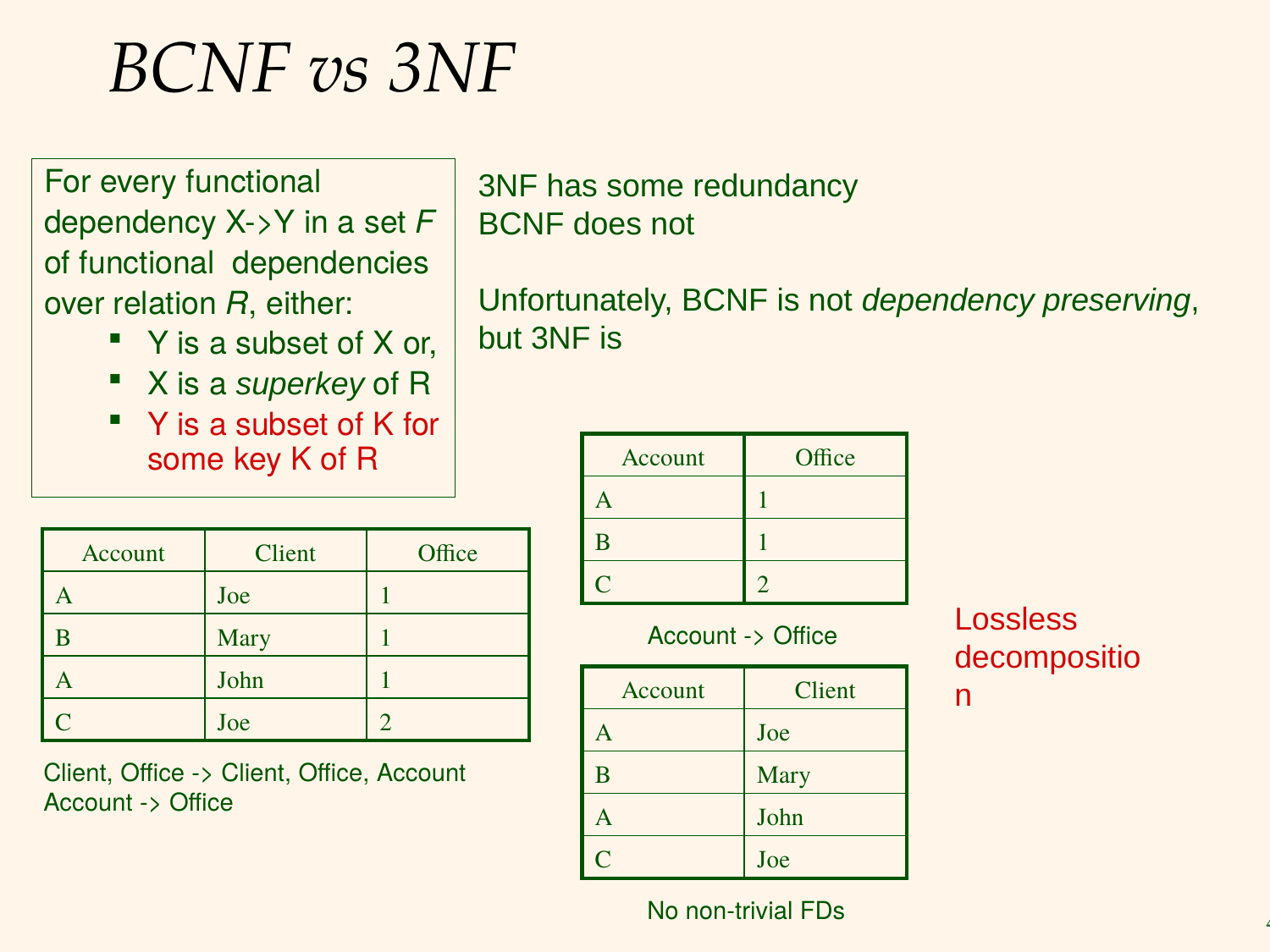

# BCNF vs 3NF
For every functional
dependency X->Y in a set F
of functional  dependencies
over relation R, either:
Y is a subset of X or,
X is a superkey of R
Y is a subset of K for some key K of R
3NF has some redundancy
BCNF does not

Unfortunately, BCNF is not dependency preserving, but 3NF is
| Account | Office |
| --- | --- |
| A | 1 |
| B | 1 |
| C | 2 |
| Account | Client | Office |
| --- | --- | --- |
| A | Joe | 1 |
| B | Mary | 1 |
| A | John | 1 |
| C | Joe | 2 |
Lossless decomposition
Account -> Office
No non-trivial FDs
| Account | Client |
| --- | --- |
| A | Joe |
| B | Mary |
| A | John |
| C | Joe |
Client, Office -> Client, Office, Account
Account -> Office